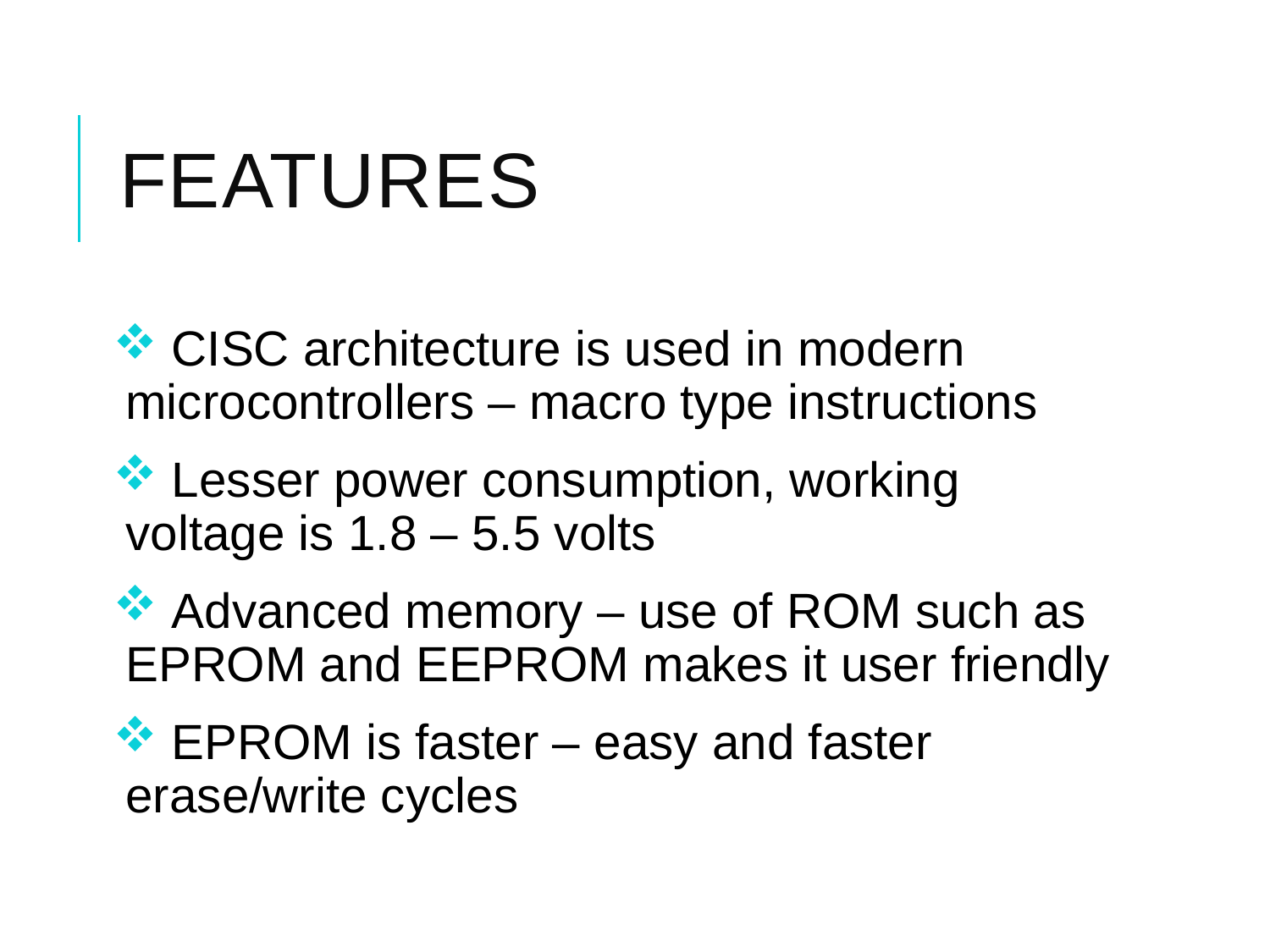

# features
 CISC architecture is used in modern microcontrollers – macro type instructions
 Lesser power consumption, working voltage is 1.8 – 5.5 volts
 Advanced memory – use of ROM such as EPROM and EEPROM makes it user friendly
 EPROM is faster – easy and faster erase/write cycles